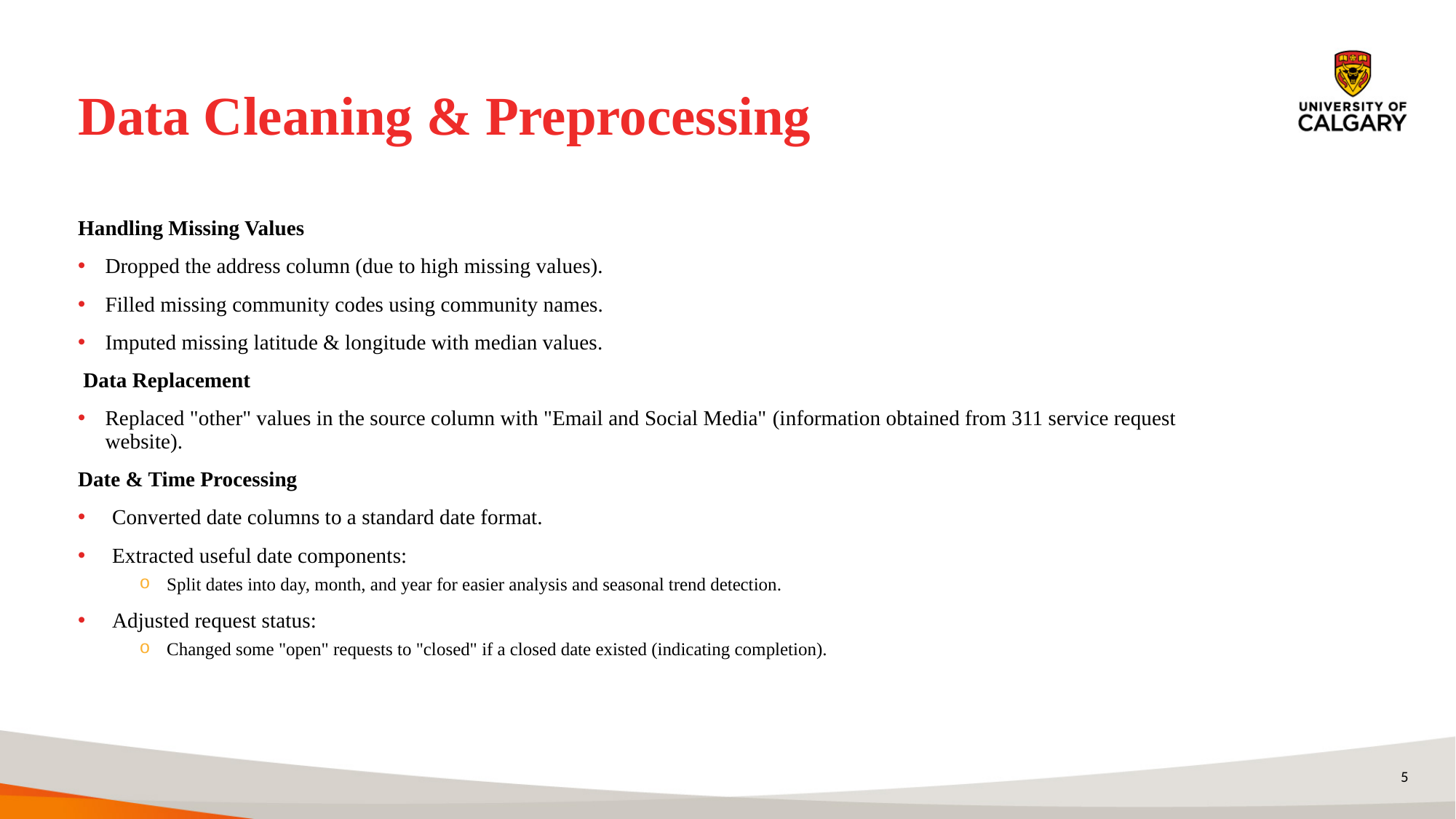

# Data Cleaning & Preprocessing
Handling Missing Values
Dropped the address column (due to high missing values).
Filled missing community codes using community names.
Imputed missing latitude & longitude with median values.
 Data Replacement
Replaced "other" values in the source column with "Email and Social Media" (information obtained from 311 service request website).
Date & Time Processing
Converted date columns to a standard date format.
Extracted useful date components:
Split dates into day, month, and year for easier analysis and seasonal trend detection.
Adjusted request status:
Changed some "open" requests to "closed" if a closed date existed (indicating completion).

5